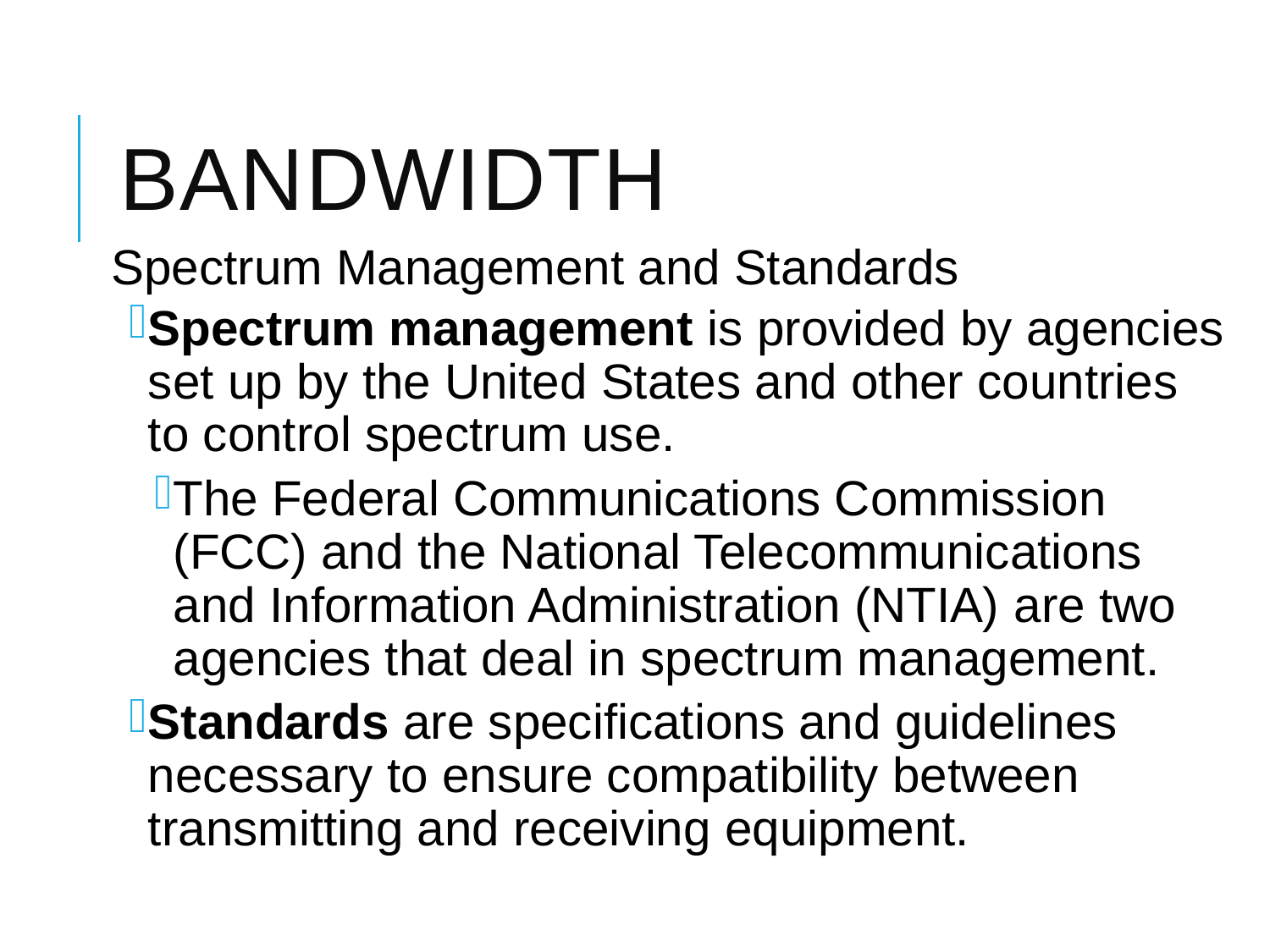

# Bandwidth
Spectrum Management and Standards
Spectrum management is provided by agencies set up by the United States and other countries to control spectrum use.
The Federal Communications Commission (FCC) and the National Telecommunications and Information Administration (NTIA) are two agencies that deal in spectrum management.
Standards are specifications and guidelines necessary to ensure compatibility between transmitting and receiving equipment.